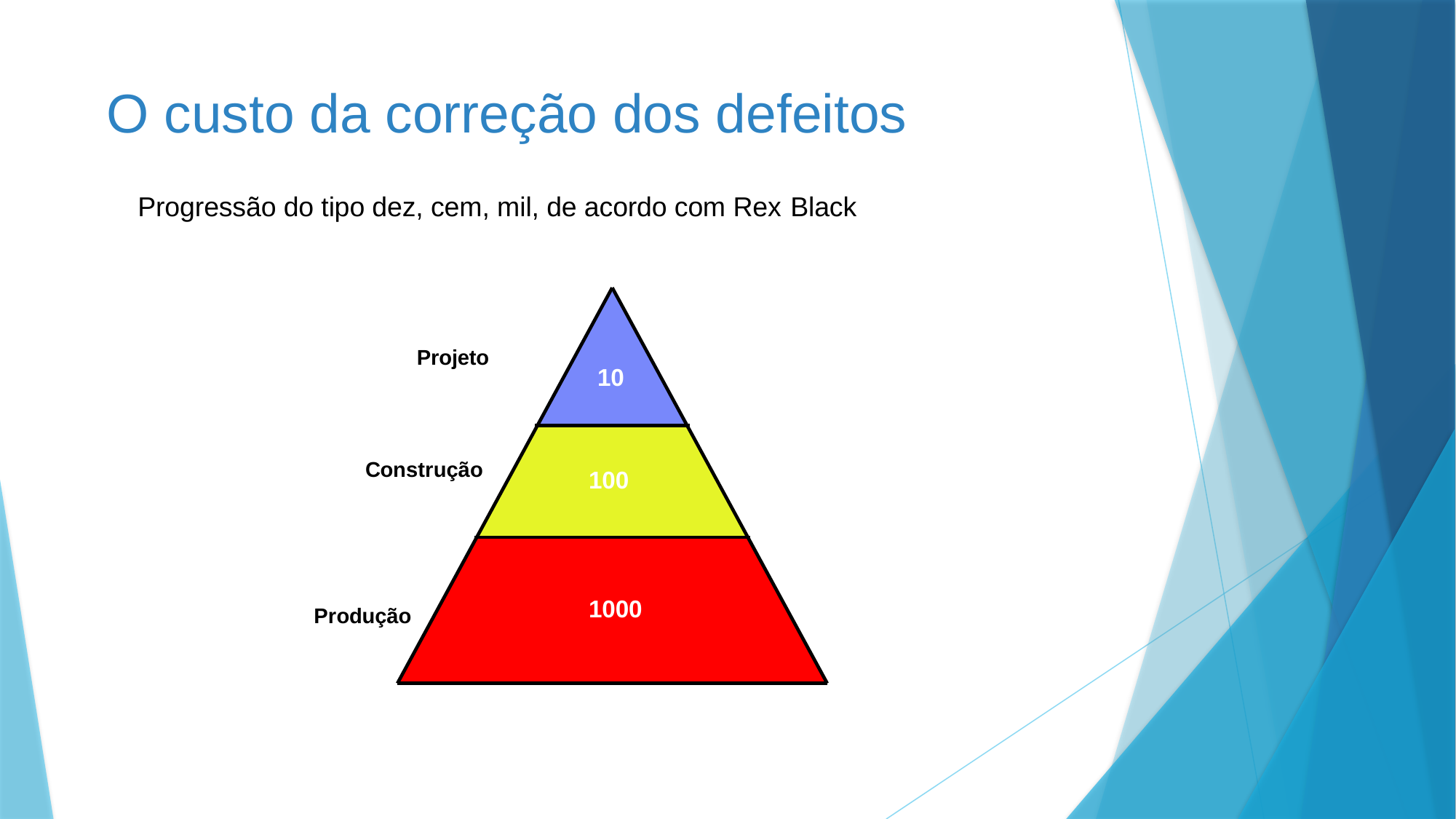

# O custo da correção dos defeitos
Progressão do tipo dez, cem, mil, de acordo com Rex Black

Projeto
10

Construção
100

1000
Produção